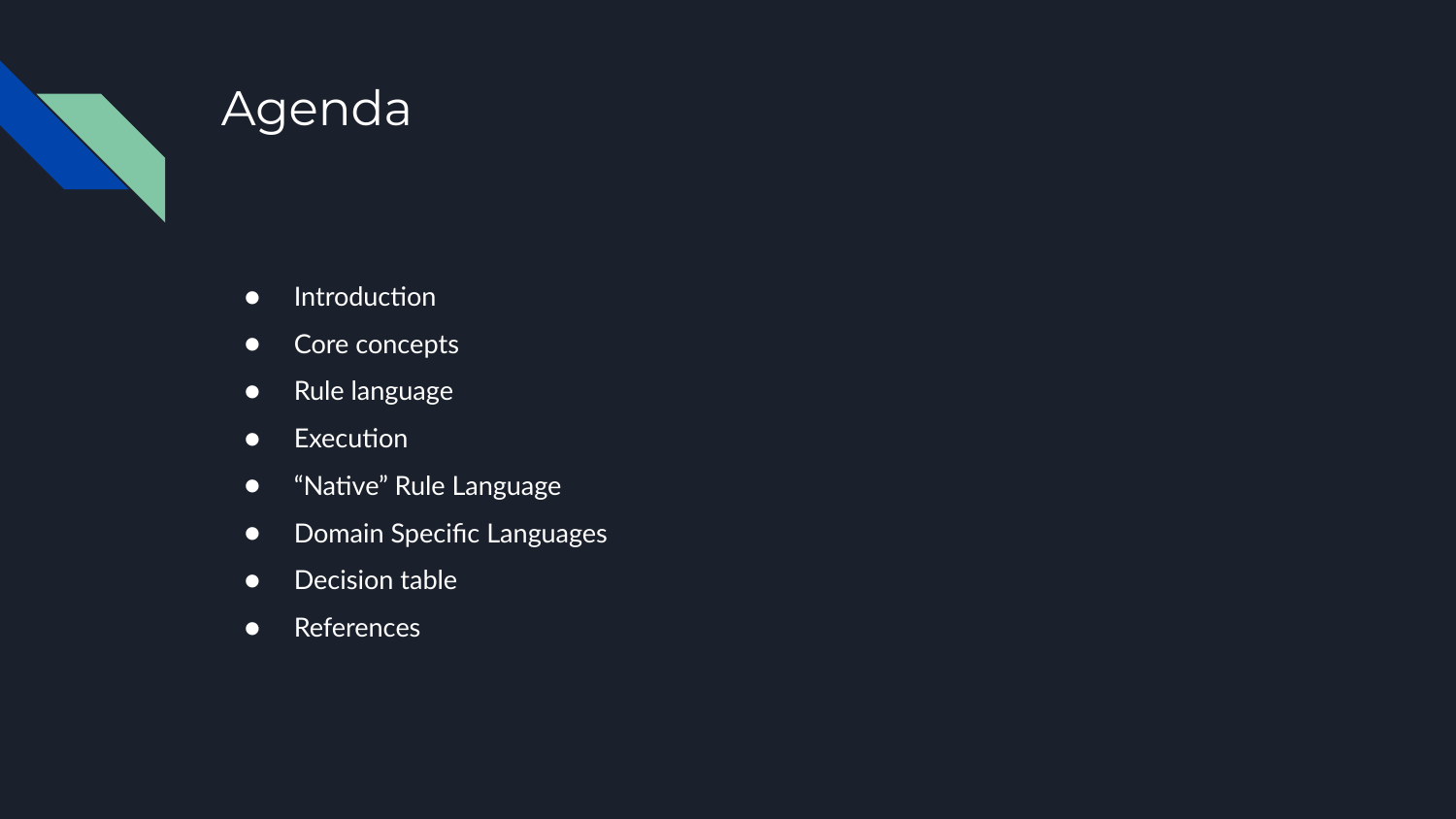

# Agenda
Introduction
Core concepts
Rule language
Execution
“Native” Rule Language
Domain Specific Languages
Decision table
References